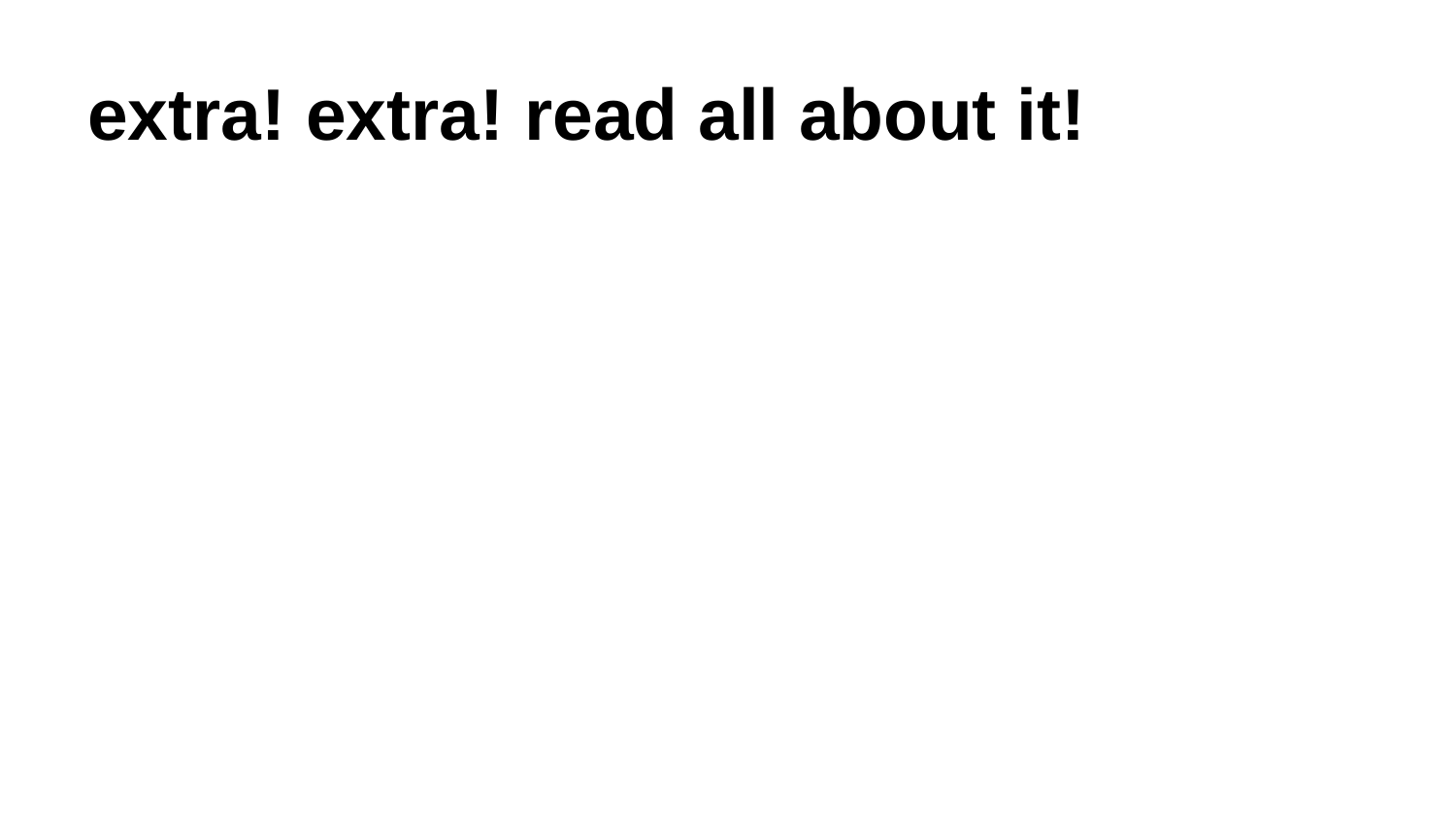

# extra! extra! read all about it!